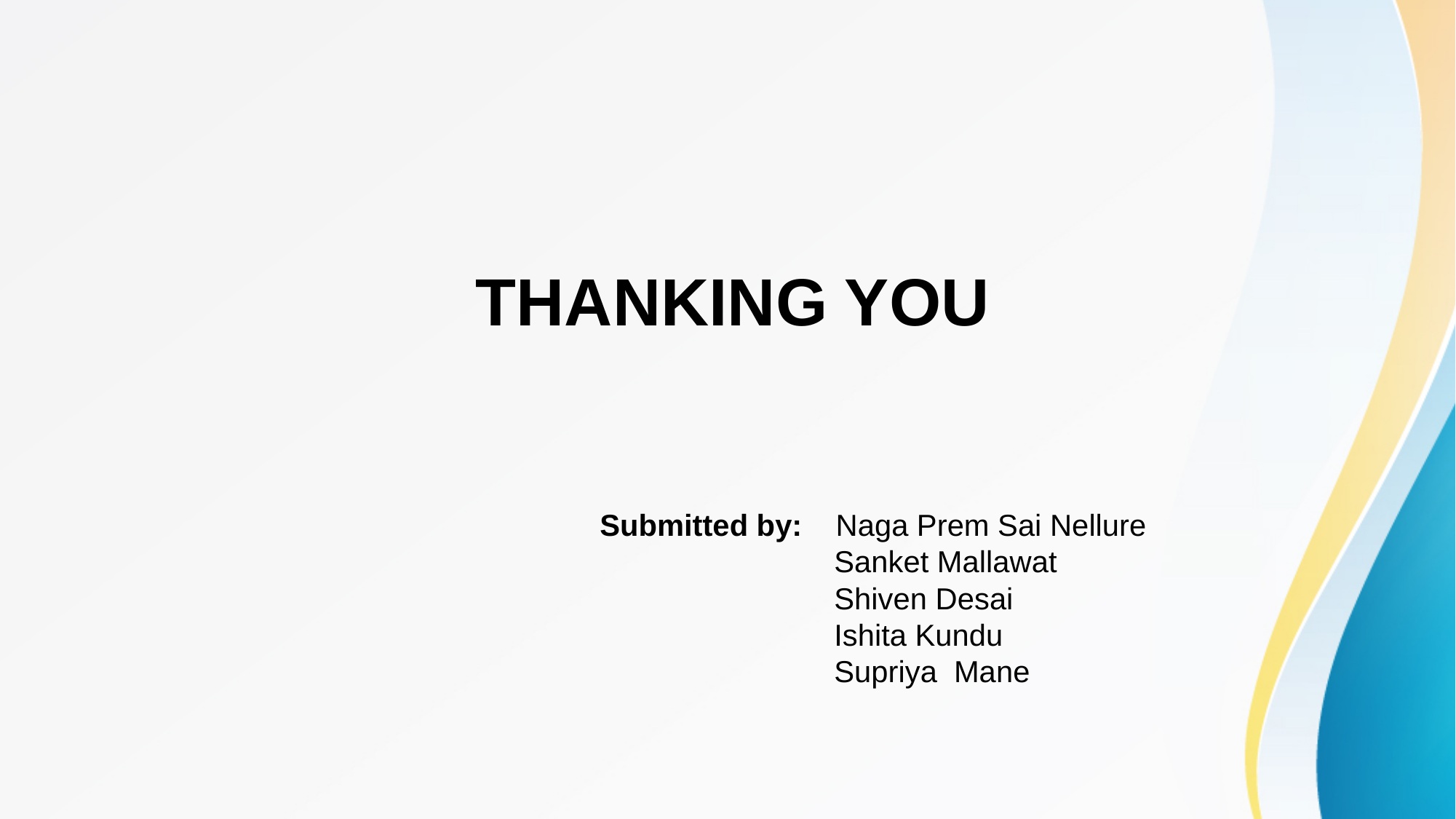

THANKING YOU

                                                           Submitted by:    Naga Prem Sai Nellure
                                                                                       Sanket Mallawat
                                                                                       Shiven Desai
                                                                                       Ishita Kundu
                                                                                       Supriya  Mane